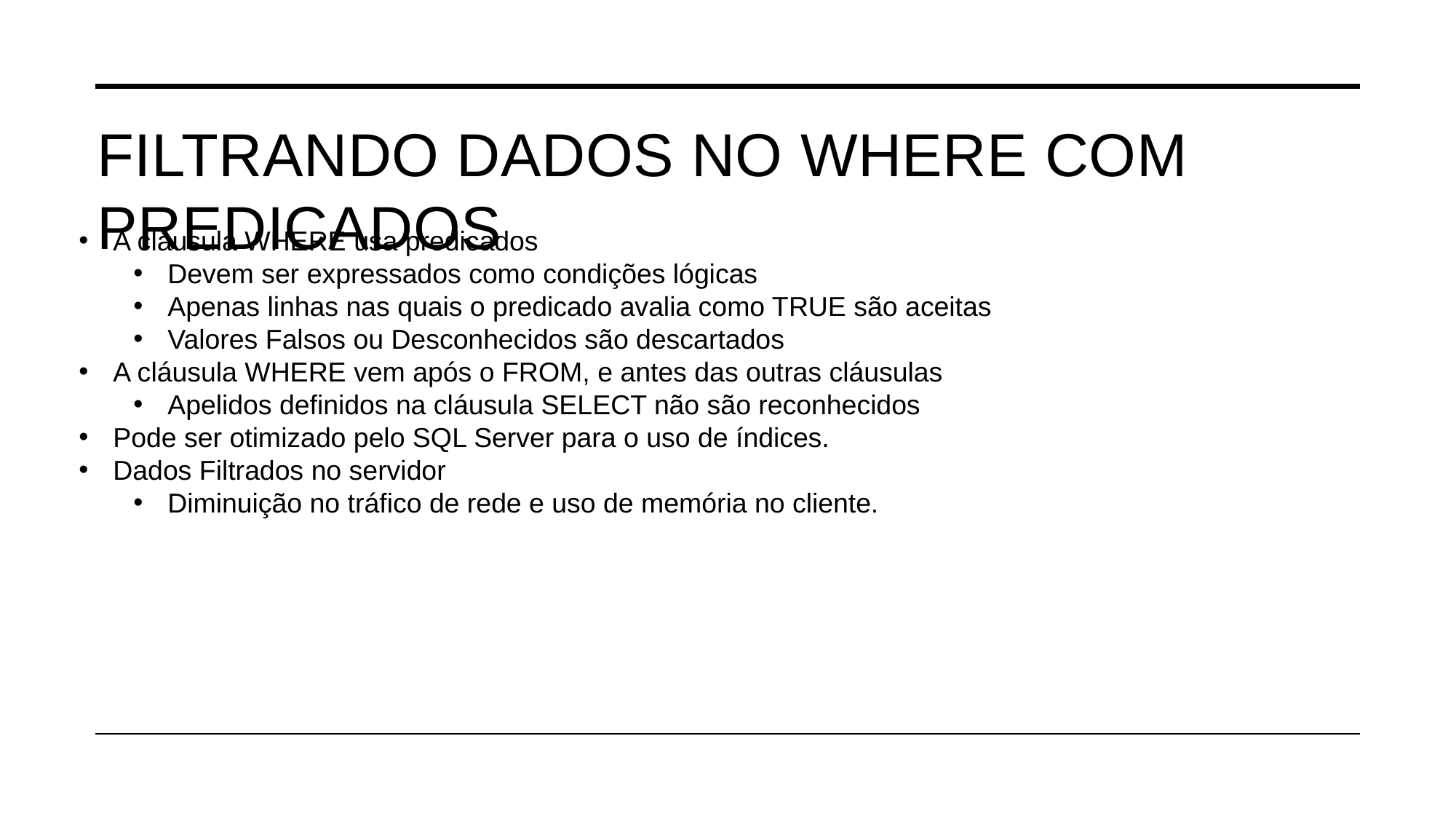

# Filtrando dados no where com predicados
A cláusula WHERE usa predicados
Devem ser expressados como condições lógicas
Apenas linhas nas quais o predicado avalia como TRUE são aceitas
Valores Falsos ou Desconhecidos são descartados
A cláusula WHERE vem após o FROM, e antes das outras cláusulas
Apelidos definidos na cláusula SELECT não são reconhecidos
Pode ser otimizado pelo SQL Server para o uso de índices.
Dados Filtrados no servidor
Diminuição no tráfico de rede e uso de memória no cliente.